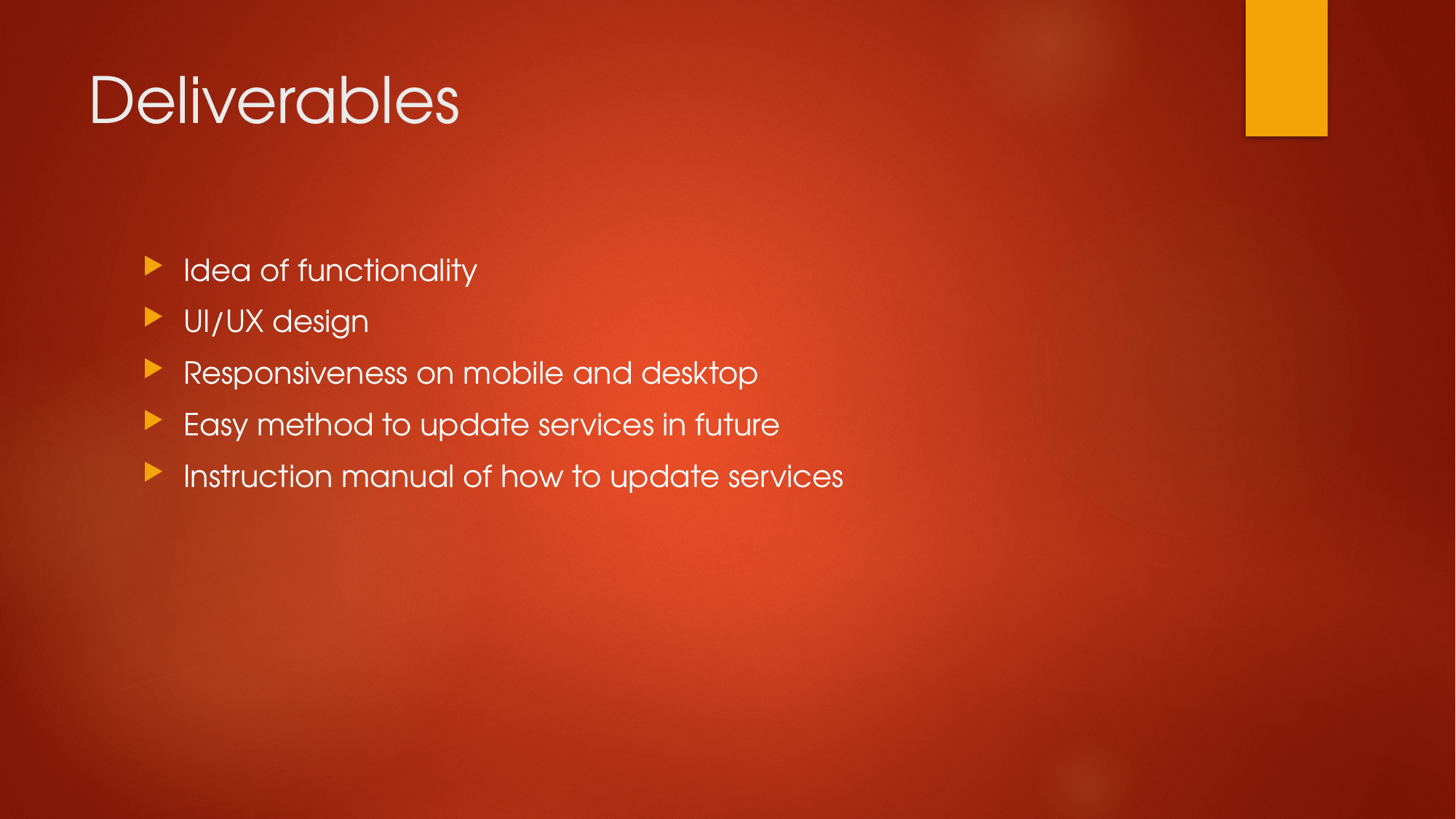

# Deliverables
Idea of functionality
UI/UX design
Responsiveness on mobile and desktop
Easy method to update services in future
Instruction manual of how to update services